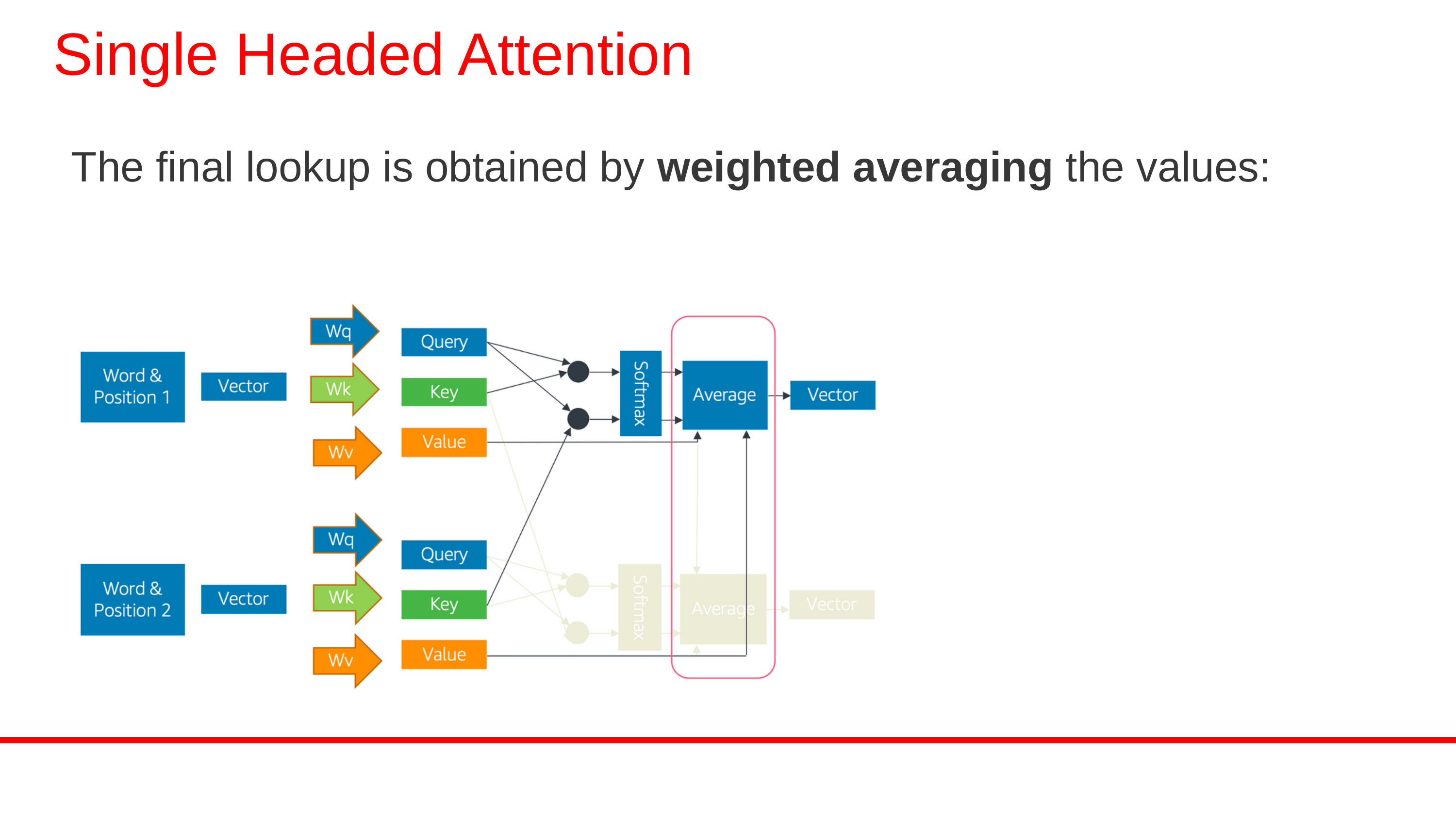

Single Headed Attention
The final lookup is obtained by weighted averaging the values: